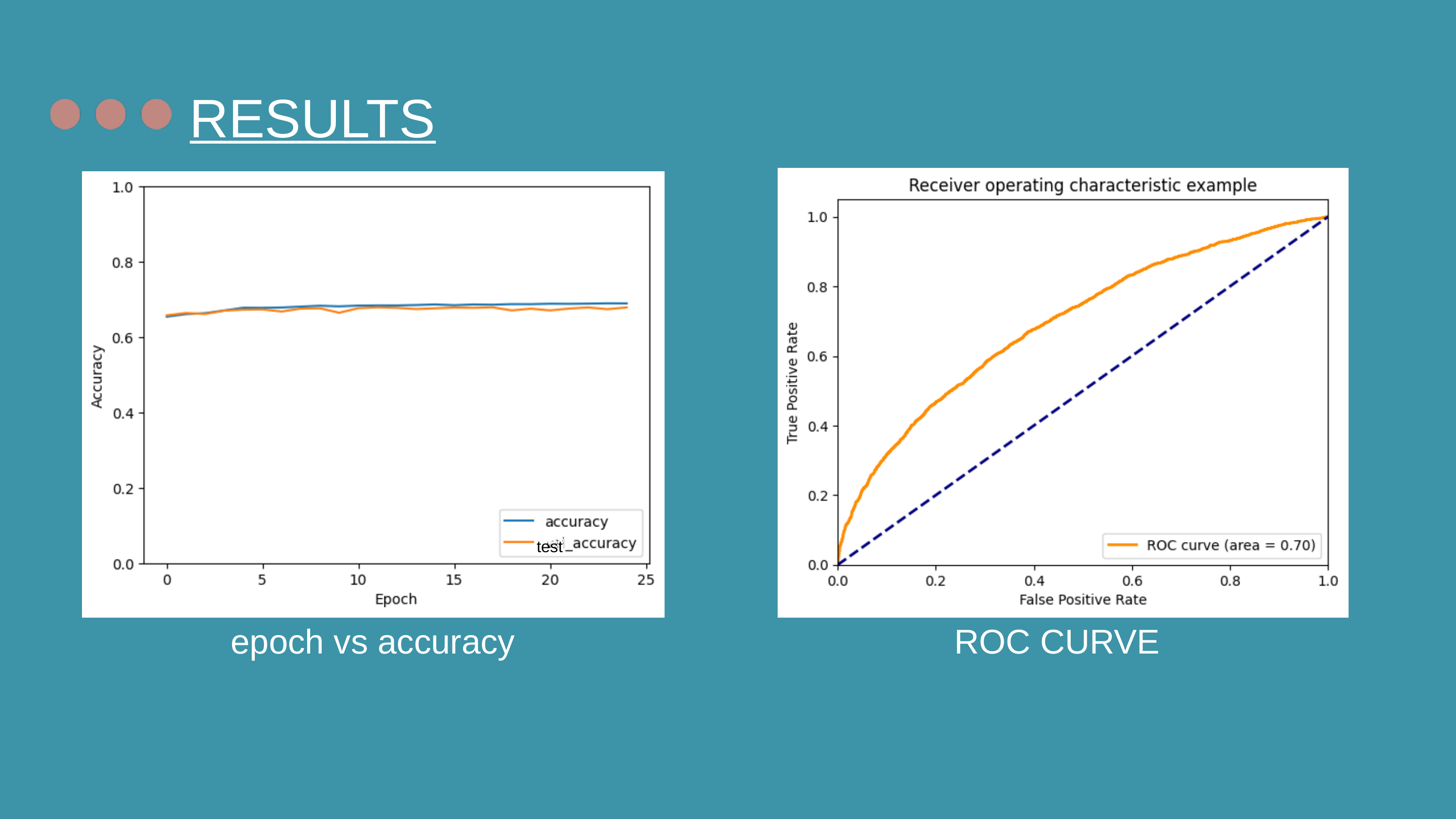

RESULTS

test
epoch vs accuracy
ROC CURVE